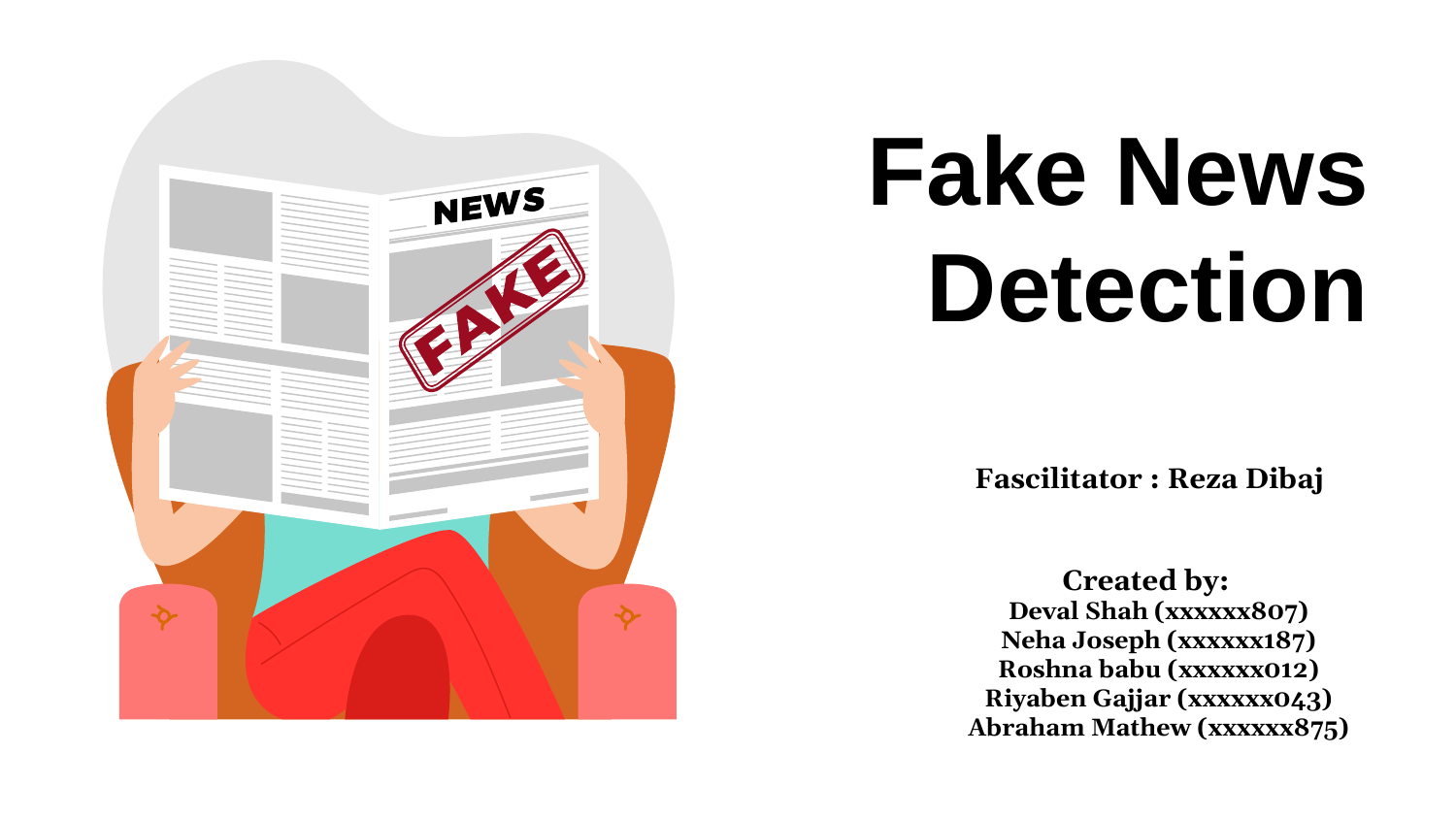

# Fake News Detection
Fascilitator : Reza Dibaj

Created by:
Deval Shah (xxxxxx807)
Neha Joseph (xxxxxx187)
Roshna babu (xxxxxx012)
Riyaben Gajjar (xxxxxx043)
Abraham Mathew (xxxxxx875)